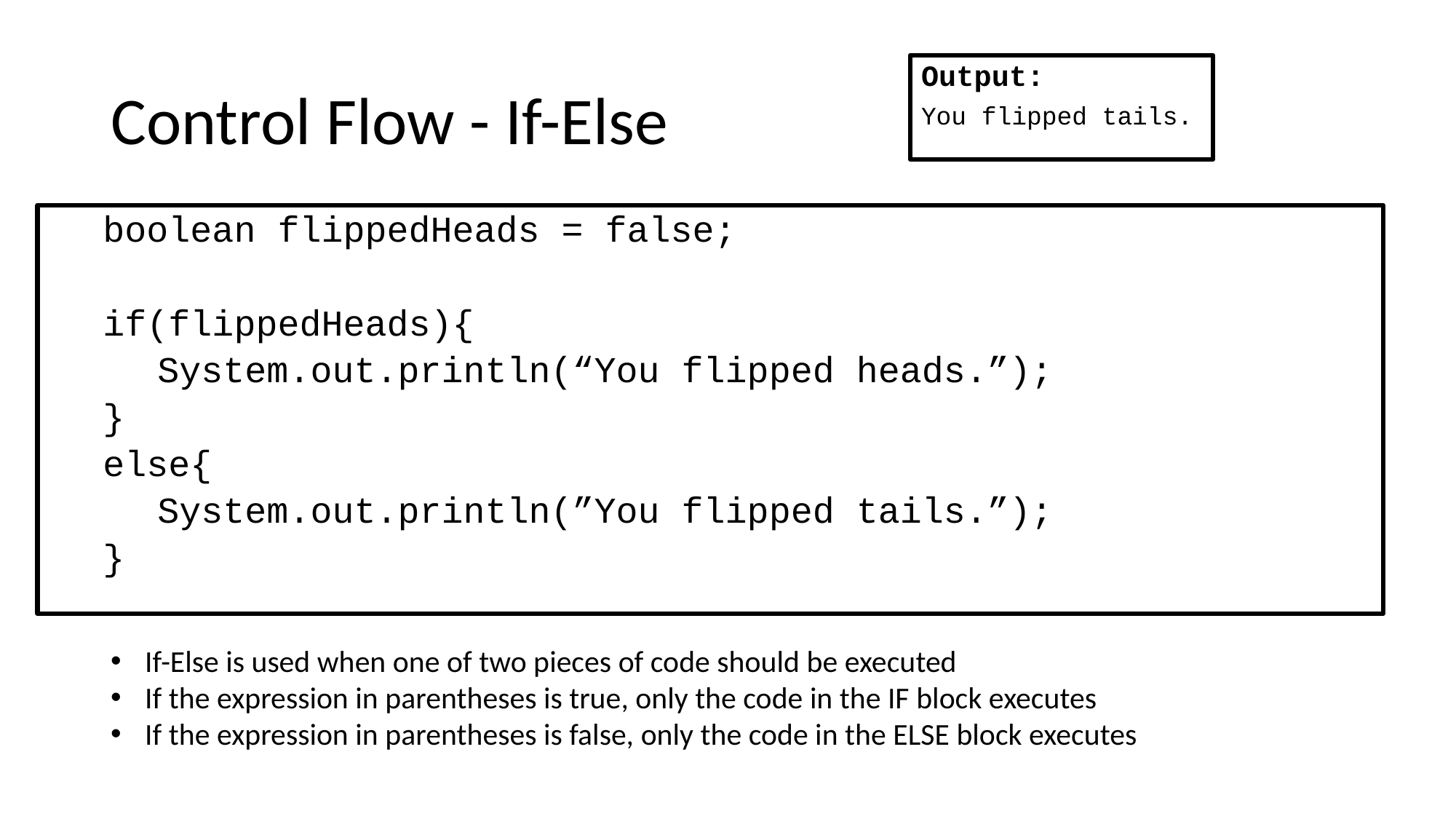

# Control Flow - If-Else
Output:
You flipped tails.
boolean flippedHeads = false;

if(flippedHeads){
System.out.println(“You flipped heads.”);
}
else{
System.out.println(”You flipped tails.”);
}
If-Else is used when one of two pieces of code should be executed
If the expression in parentheses is true, only the code in the IF block executes
If the expression in parentheses is false, only the code in the ELSE block executes